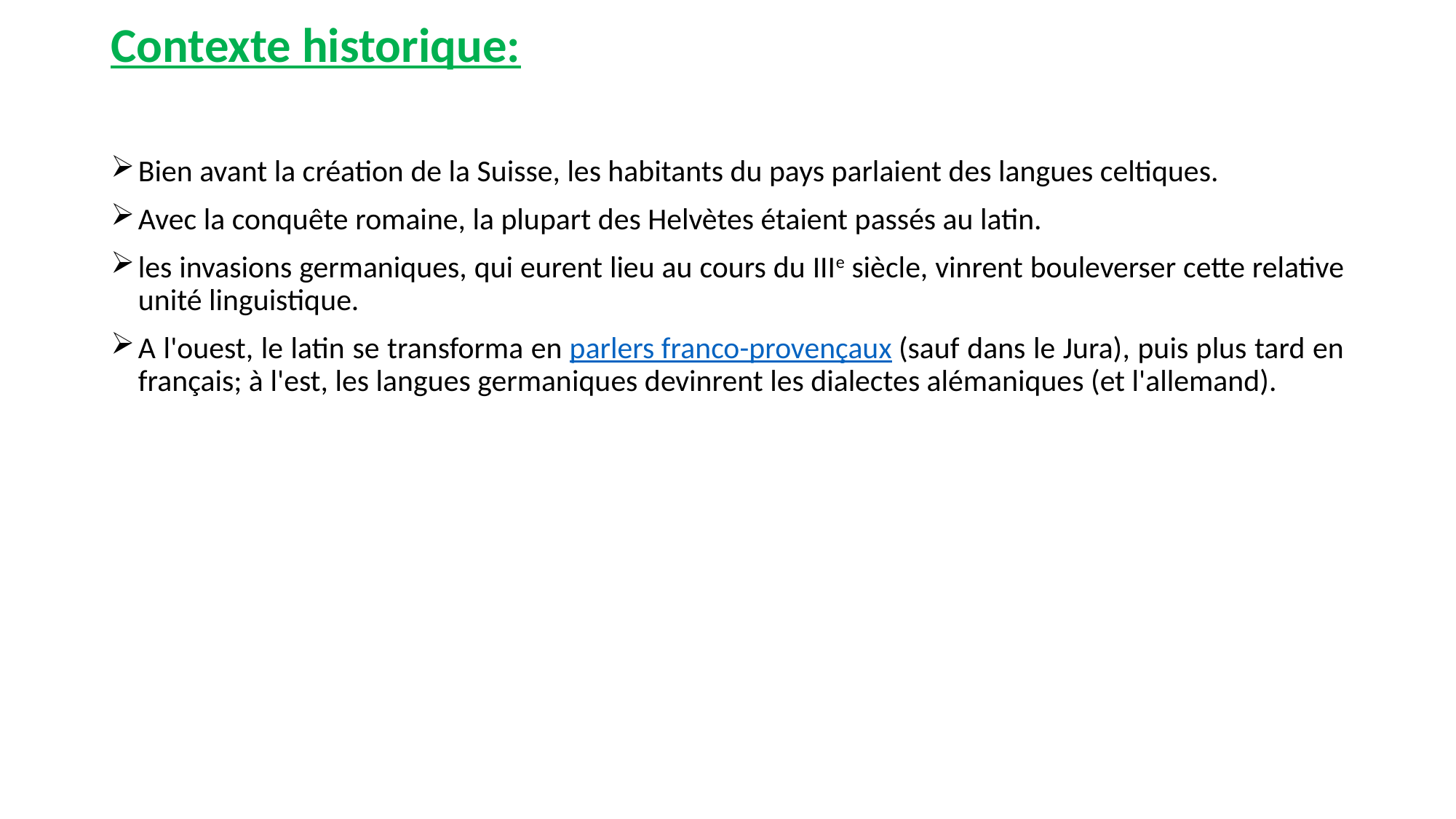

Contexte historique:

Bien avant la création de la Suisse, les habitants du pays parlaient des langues celtiques.
Avec la conquête romaine, la plupart des Helvètes étaient passés au latin.
les invasions germaniques, qui eurent lieu au cours du IIIe siècle, vinrent bouleverser cette relative unité linguistique.
A l'ouest, le latin se transforma en parlers franco-provençaux (sauf dans le Jura), puis plus tard en français; à l'est, les langues germaniques devinrent les dialectes alémaniques (et l'allemand).